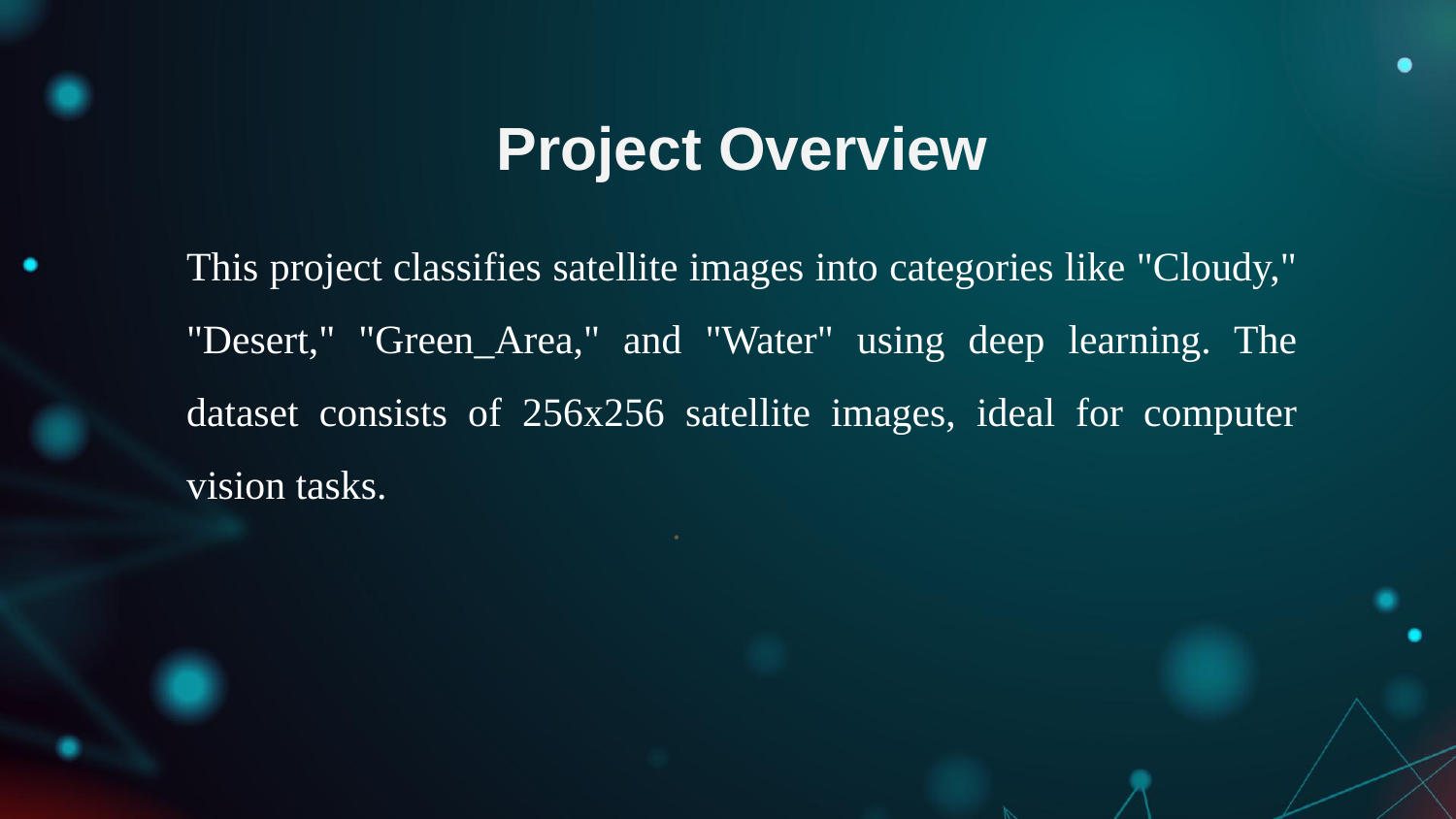

# Project Overview
This project classifies satellite images into categories like "Cloudy," "Desert," "Green_Area," and "Water" using deep learning. The dataset consists of 256x256 satellite images, ideal for computer vision tasks.